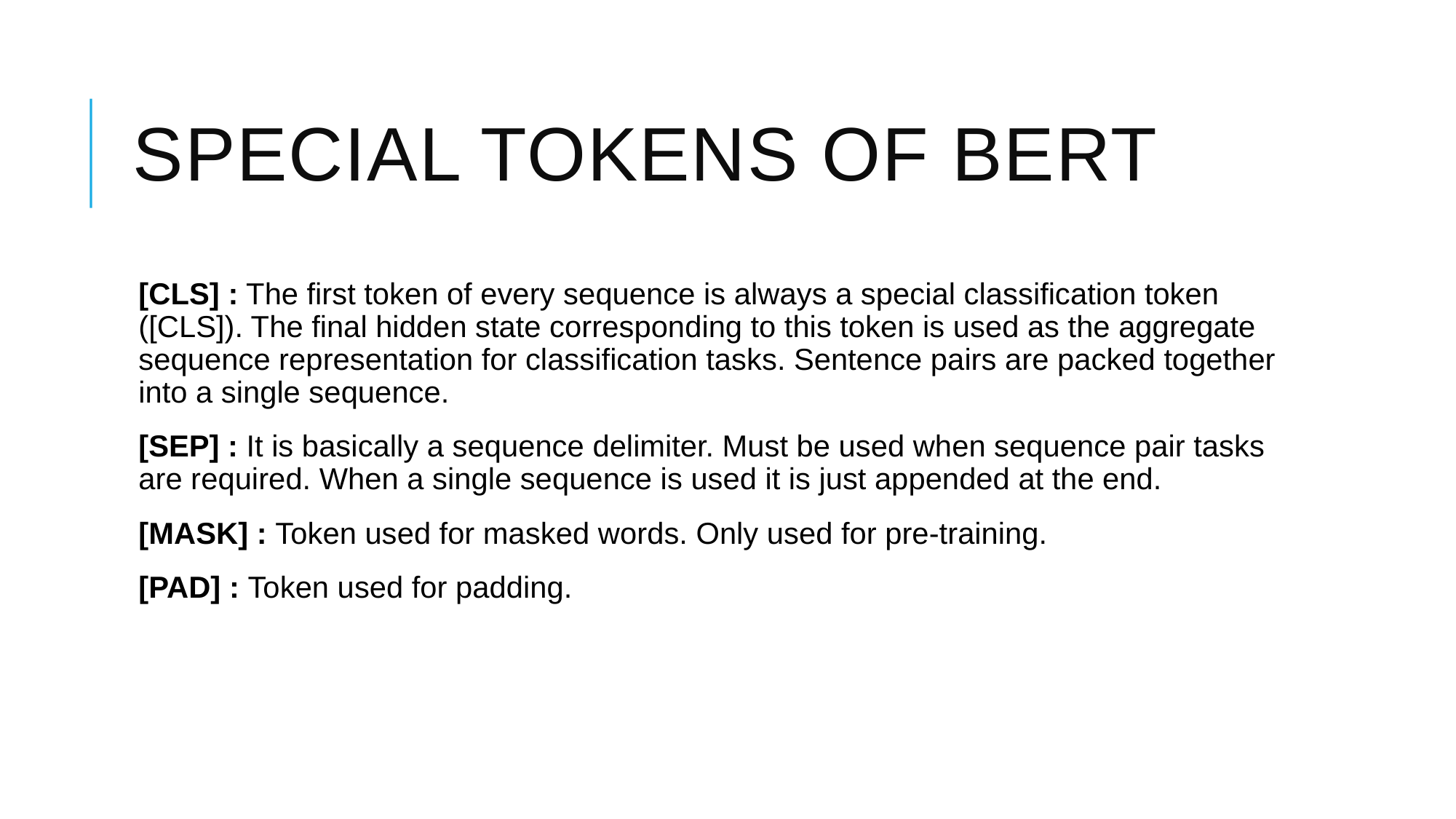

Special tokens of bert
[CLS] : The first token of every sequence is always a special classification token ([CLS]). The final hidden state corresponding to this token is used as the aggregate sequence representation for classification tasks. Sentence pairs are packed together into a single sequence.
[SEP] : It is basically a sequence delimiter. Must be used when sequence pair tasks are required. When a single sequence is used it is just appended at the end.
[MASK] : Token used for masked words. Only used for pre-training.
[PAD] : Token used for padding.